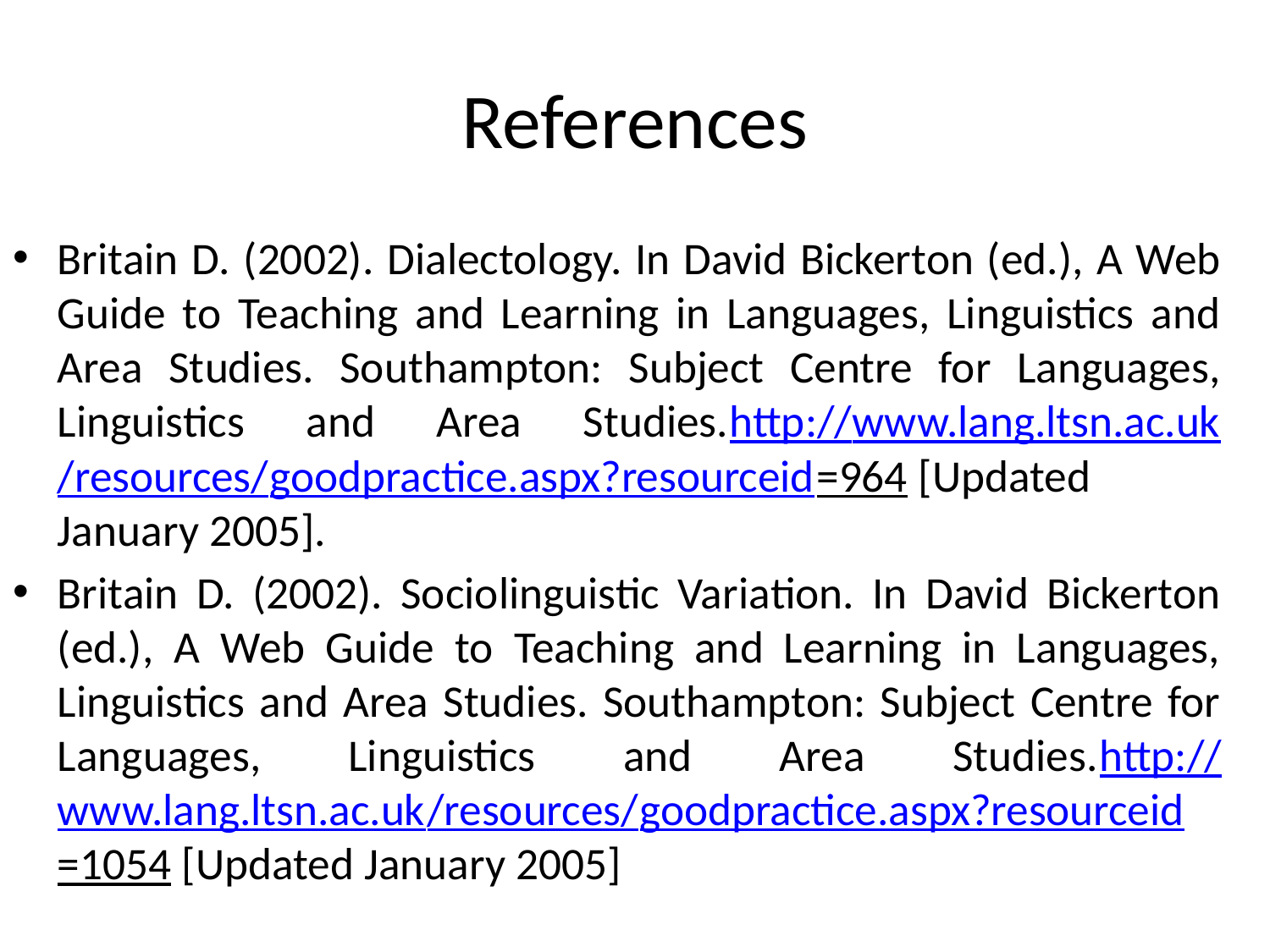

# References
Britain D. (2002). Dialectology. In David Bickerton (ed.), A Web Guide to Teaching and Learning in Languages, Linguistics and Area Studies. Southampton: Subject Centre for Languages, Linguistics and Area Studies.http://www.lang.ltsn.ac.uk/resources/goodpractice.aspx?resourceid=964 [Updated January 2005].
Britain D. (2002). Sociolinguistic Variation. In David Bickerton (ed.), A Web Guide to Teaching and Learning in Languages, Linguistics and Area Studies. Southampton: Subject Centre for Languages, Linguistics and Area Studies.http://www.lang.ltsn.ac.uk/resources/goodpractice.aspx?resourceid=1054 [Updated January 2005]